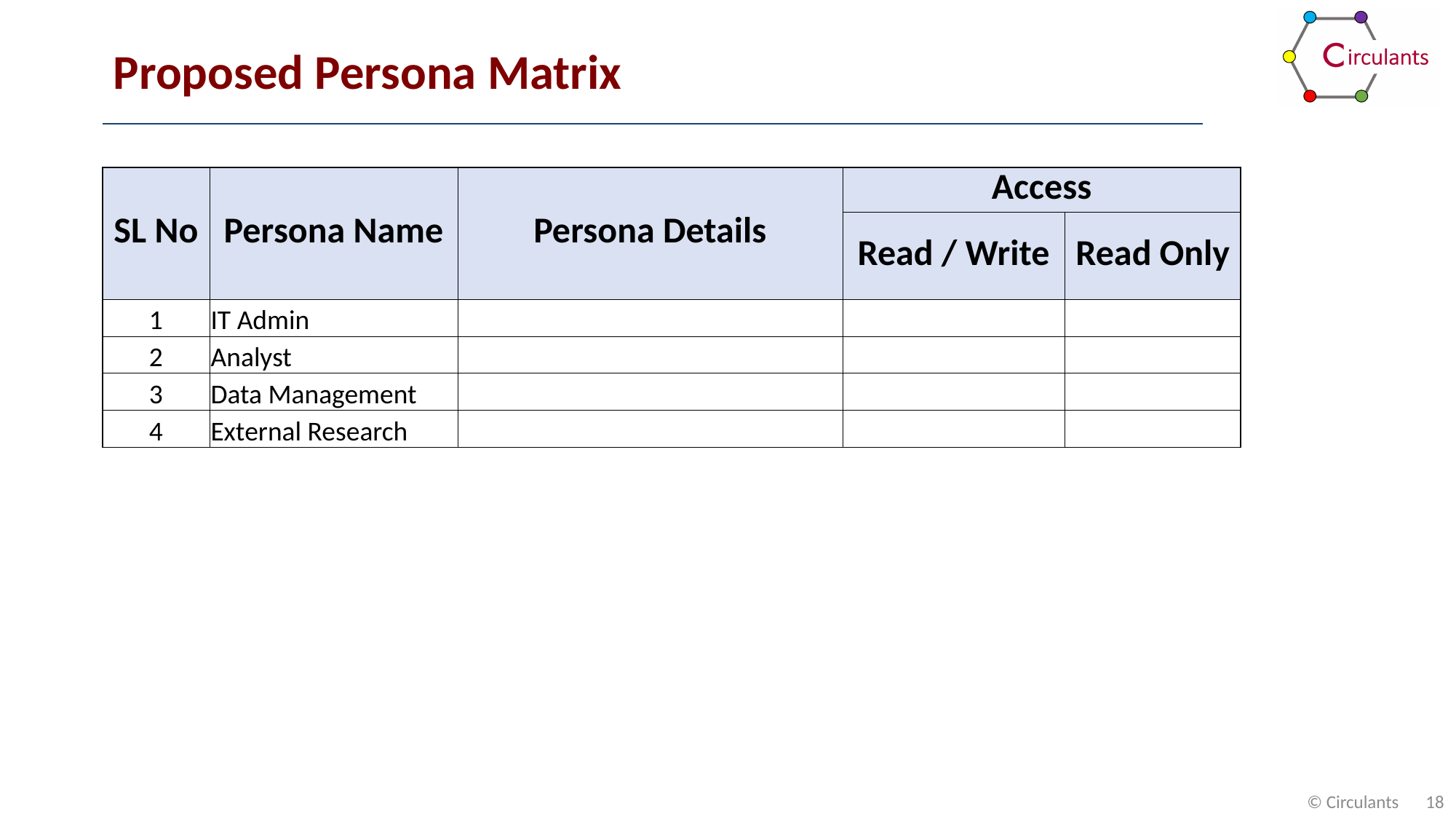

Proposed Persona Matrix
| SL No | Persona Name | Persona Details | Access |  |
| --- | --- | --- | --- | --- |
|  |  |  | Read / Write | Read Only |
| 1 | IT Admin |  |  |  |
| 2 | Analyst |  |  |  |
| 3 | Data Management |  |  |  |
| 4 | External Research |  |  |  |
© Circulants
18